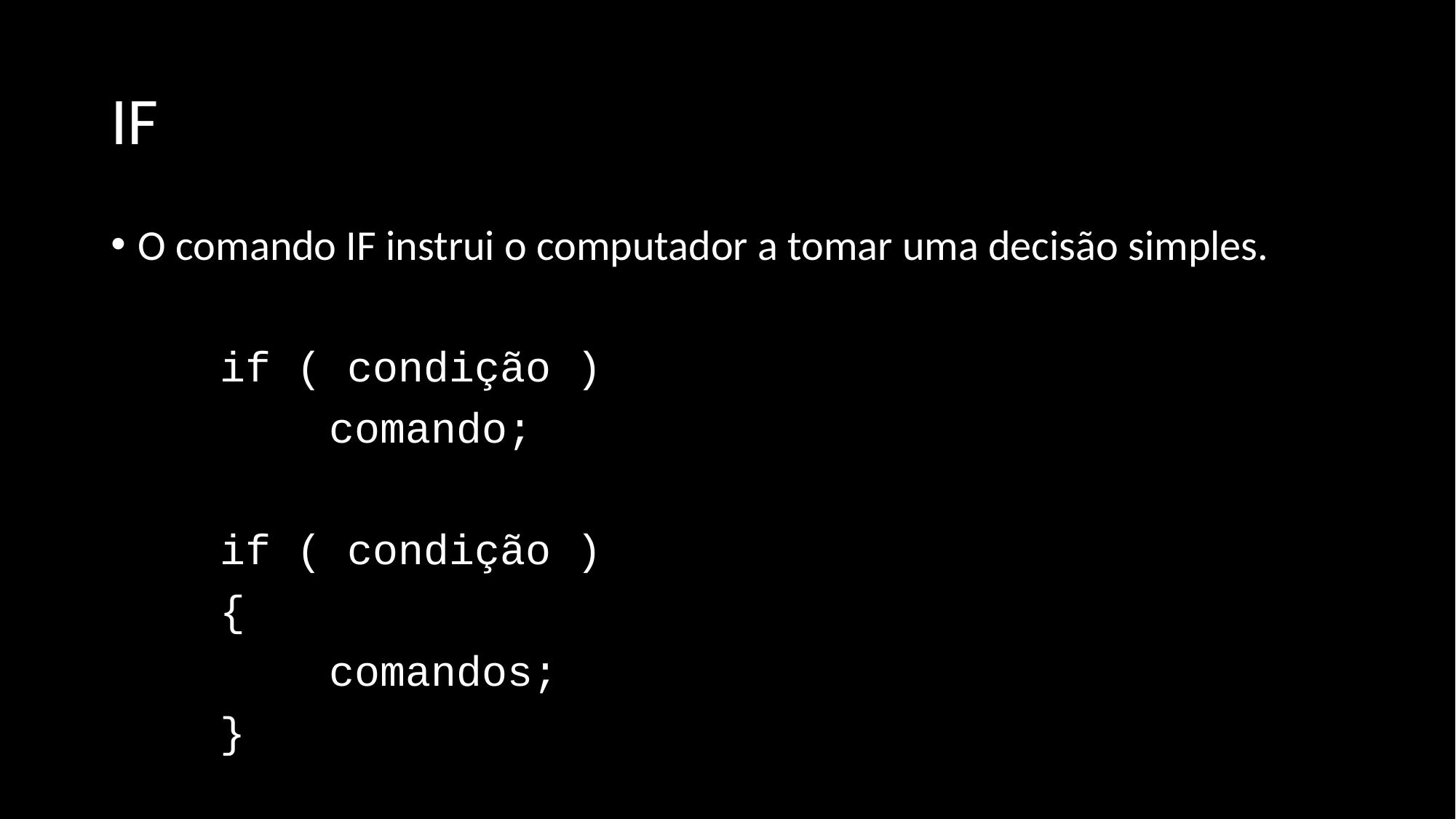

# IF
O comando IF instrui o computador a tomar uma decisão simples.

	if ( condição )
		comando;

	if ( condição )
	{
		comandos;
	}